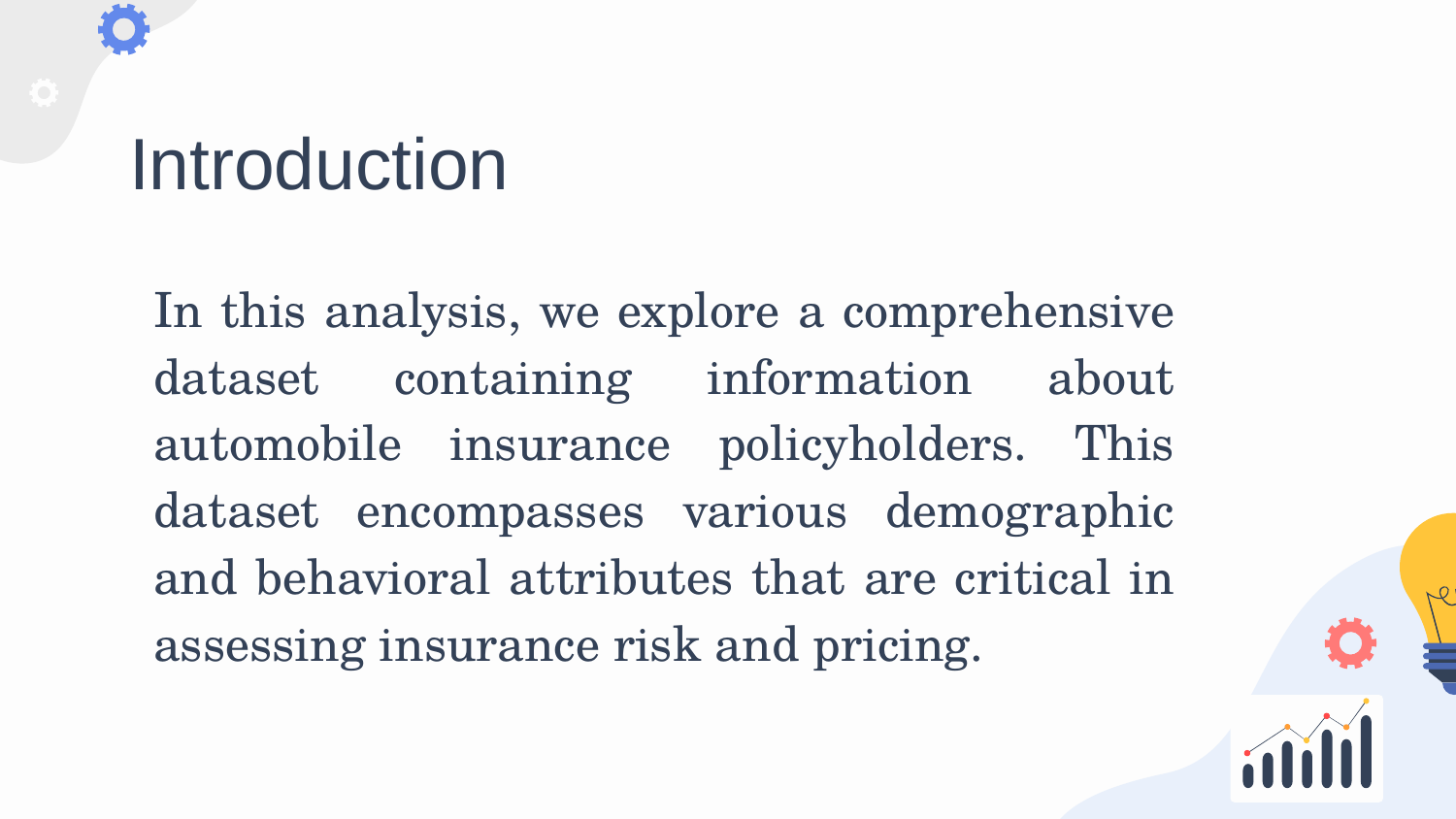

# Introduction
In this analysis, we explore a comprehensive dataset containing information about automobile insurance policyholders. This dataset encompasses various demographic and behavioral attributes that are critical in assessing insurance risk and pricing.